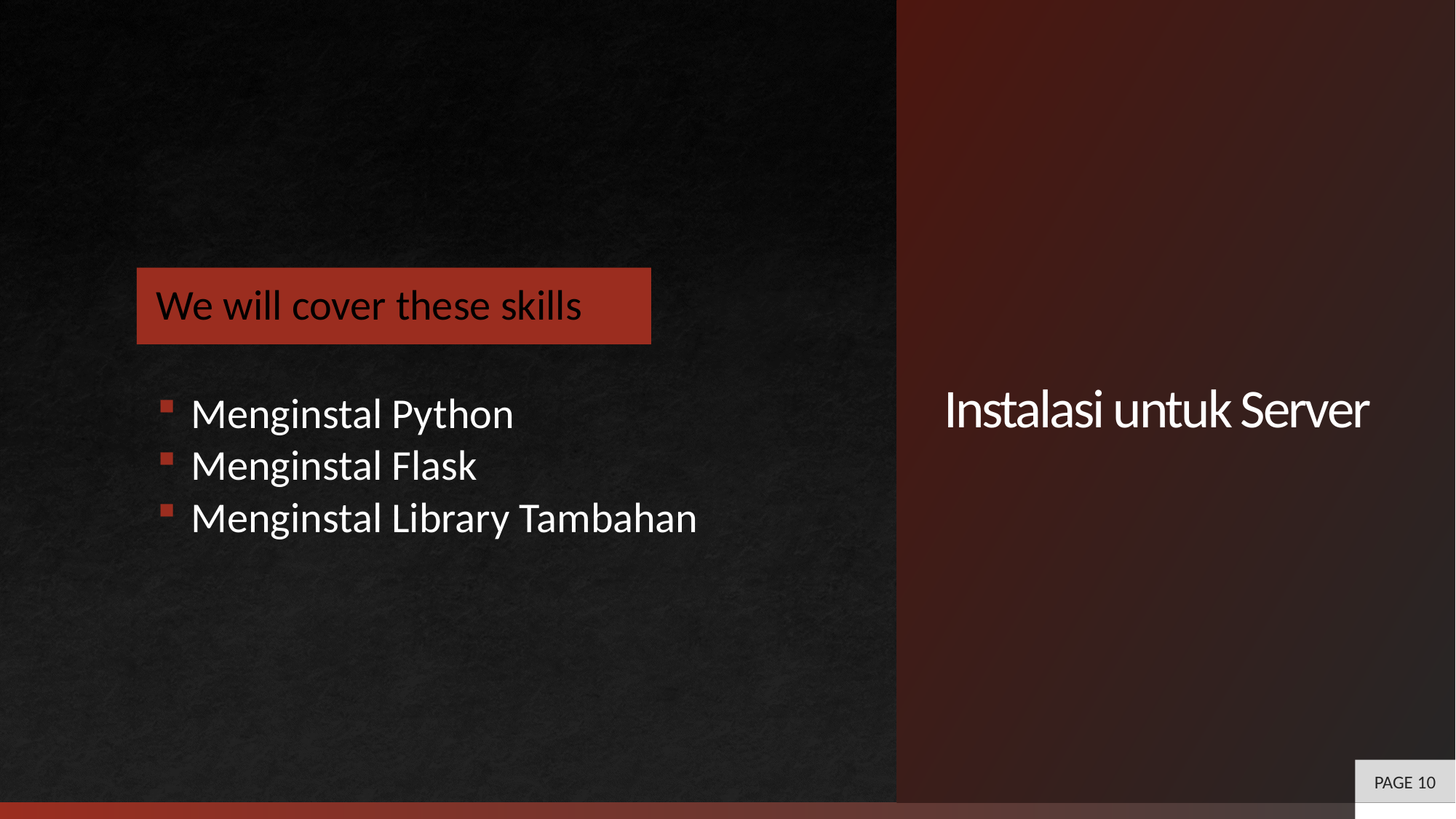

# Instalasi untuk Server
Menginstal Python
Menginstal Flask
Menginstal Library Tambahan
We will cover these skills
PAGE 10